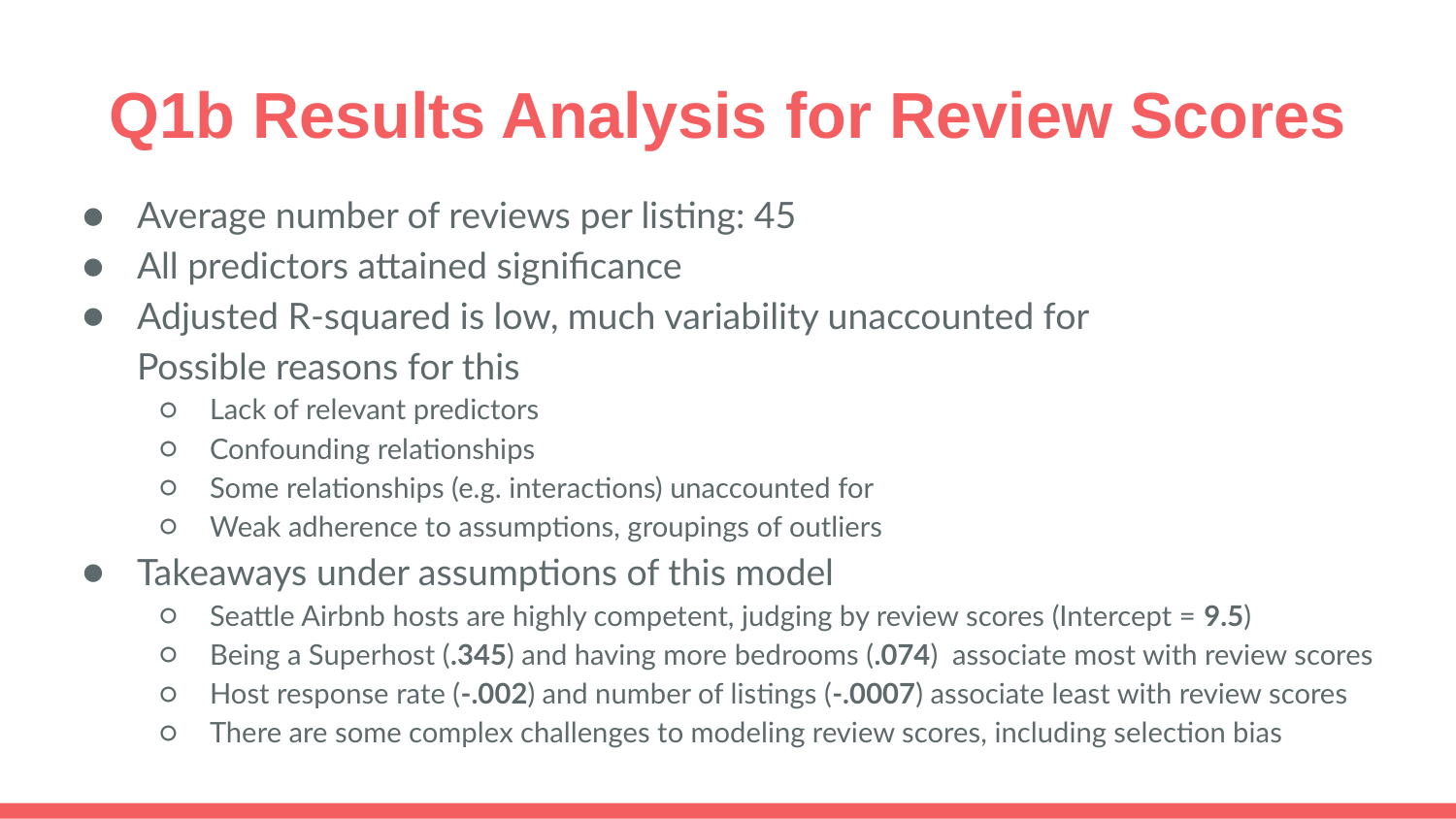

# Q1b Results Analysis for Review Scores
Average number of reviews per listing: 45
All predictors attained significance
Adjusted R-squared is low, much variability unaccounted for
Possible reasons for this
Lack of relevant predictors
Confounding relationships
Some relationships (e.g. interactions) unaccounted for
Weak adherence to assumptions, groupings of outliers
Takeaways under assumptions of this model
Seattle Airbnb hosts are highly competent, judging by review scores (Intercept = 9.5)
Being a Superhost (.345) and having more bedrooms (.074)  associate most with review scores
Host response rate (-.002) and number of listings (-.0007) associate least with review scores
There are some complex challenges to modeling review scores, including selection bias